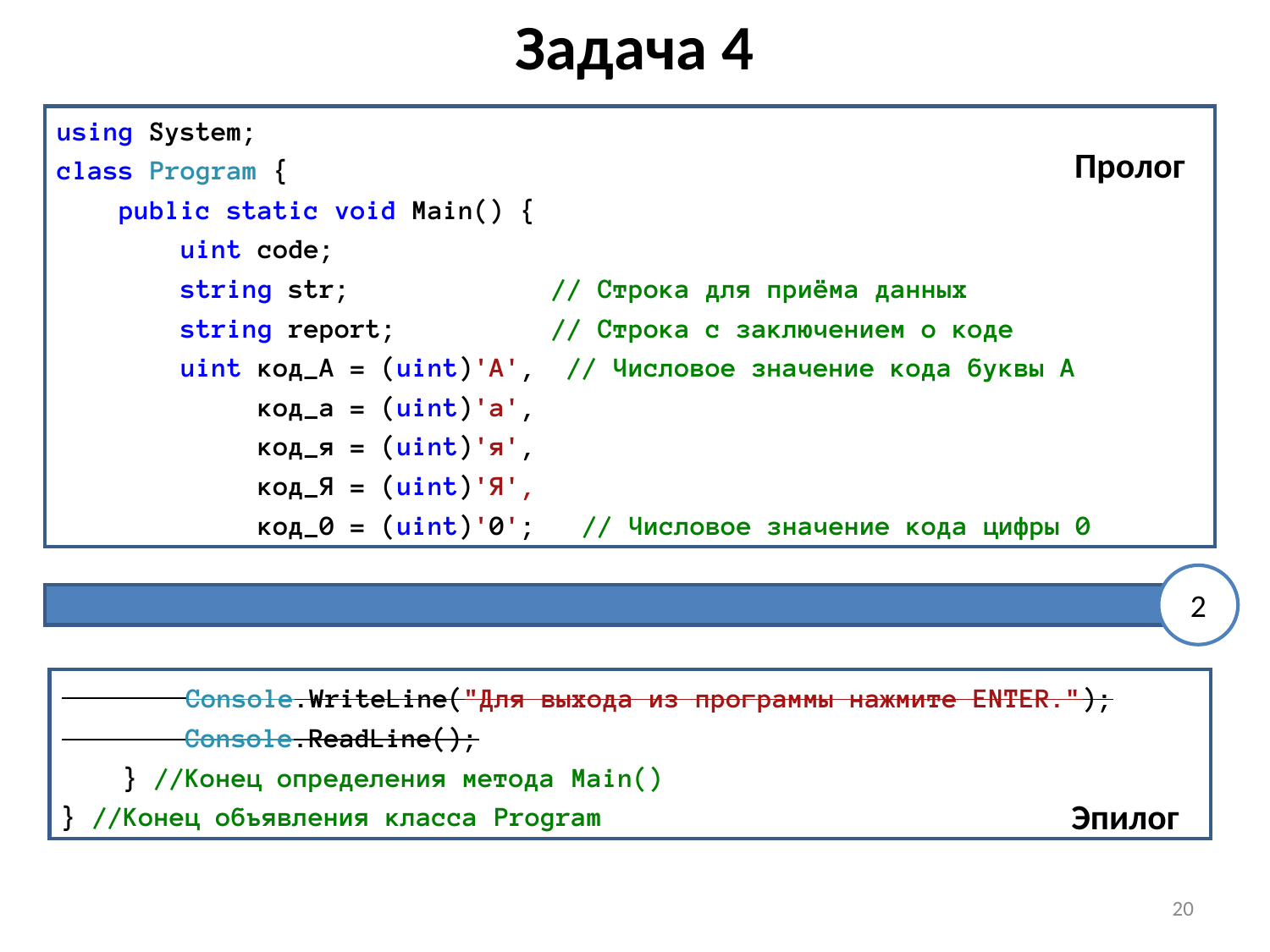

# Задача 4
using System;
class Program {
    public static void Main() {
        uint code;
        string str;             // Строка для приёма данных
        string report;          // Строка с заключением о коде
        uint код_А = (uint)'А',  // Числовое значение кода буквы А
             код_а = (uint)'а',
             код_я = (uint)'я',
             код_Я = (uint)'Я',
             код_0 = (uint)'0';   // Числовое значение кода цифры 0
Пролог
2

              Console.WriteLine("Для выхода из программы нажмите ENTER.");
        Console.ReadLine();
    } //Конец определения метода Main()
} //Конец объявления класса Program
Эпилог
20